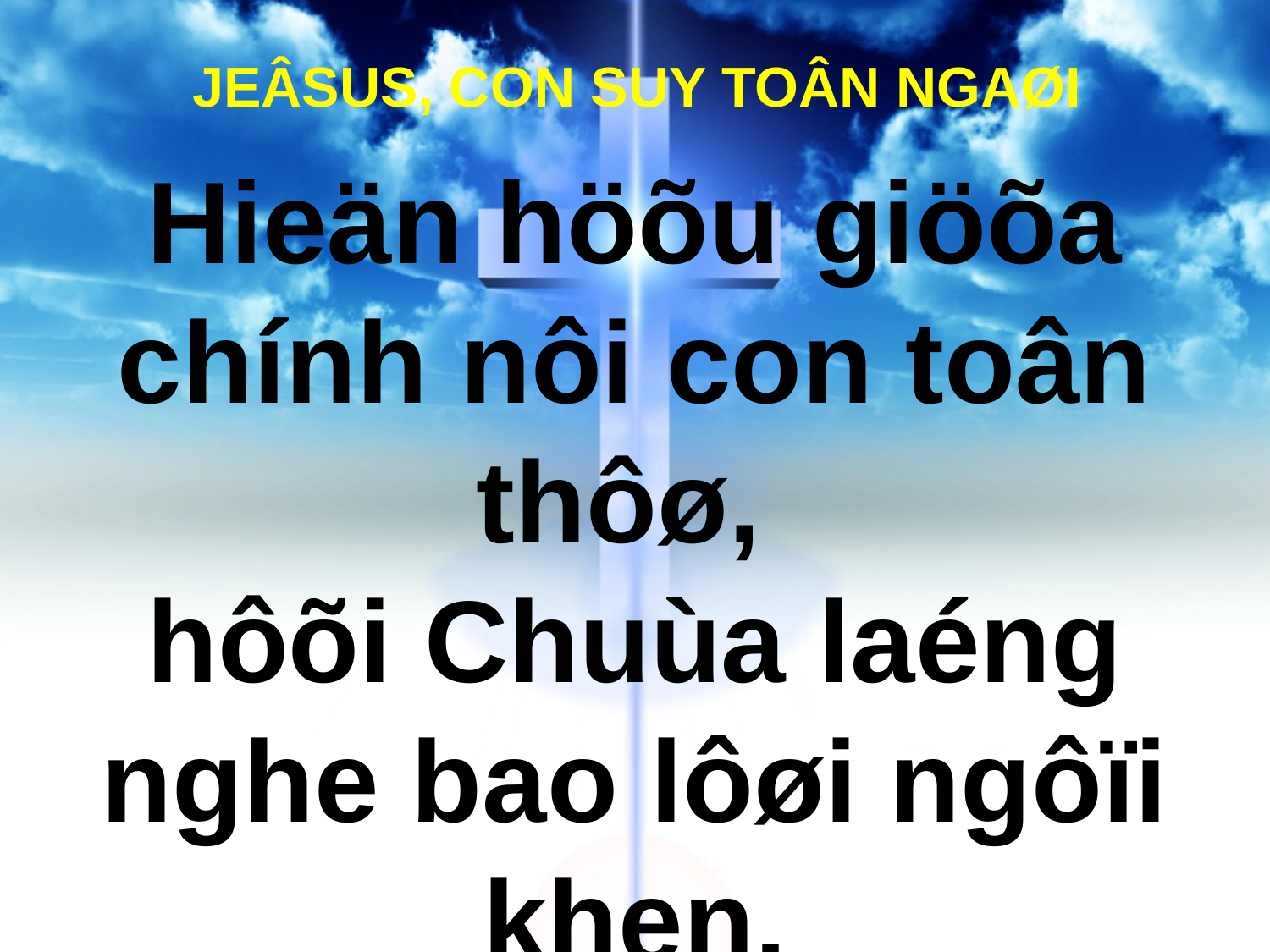

JEÂSUS, CON SUY TOÂN NGAØI
Hieän höõu giöõa chính nôi con toân thôø,
hôõi Chuùa laéng nghe bao lôøi ngôïi khen.